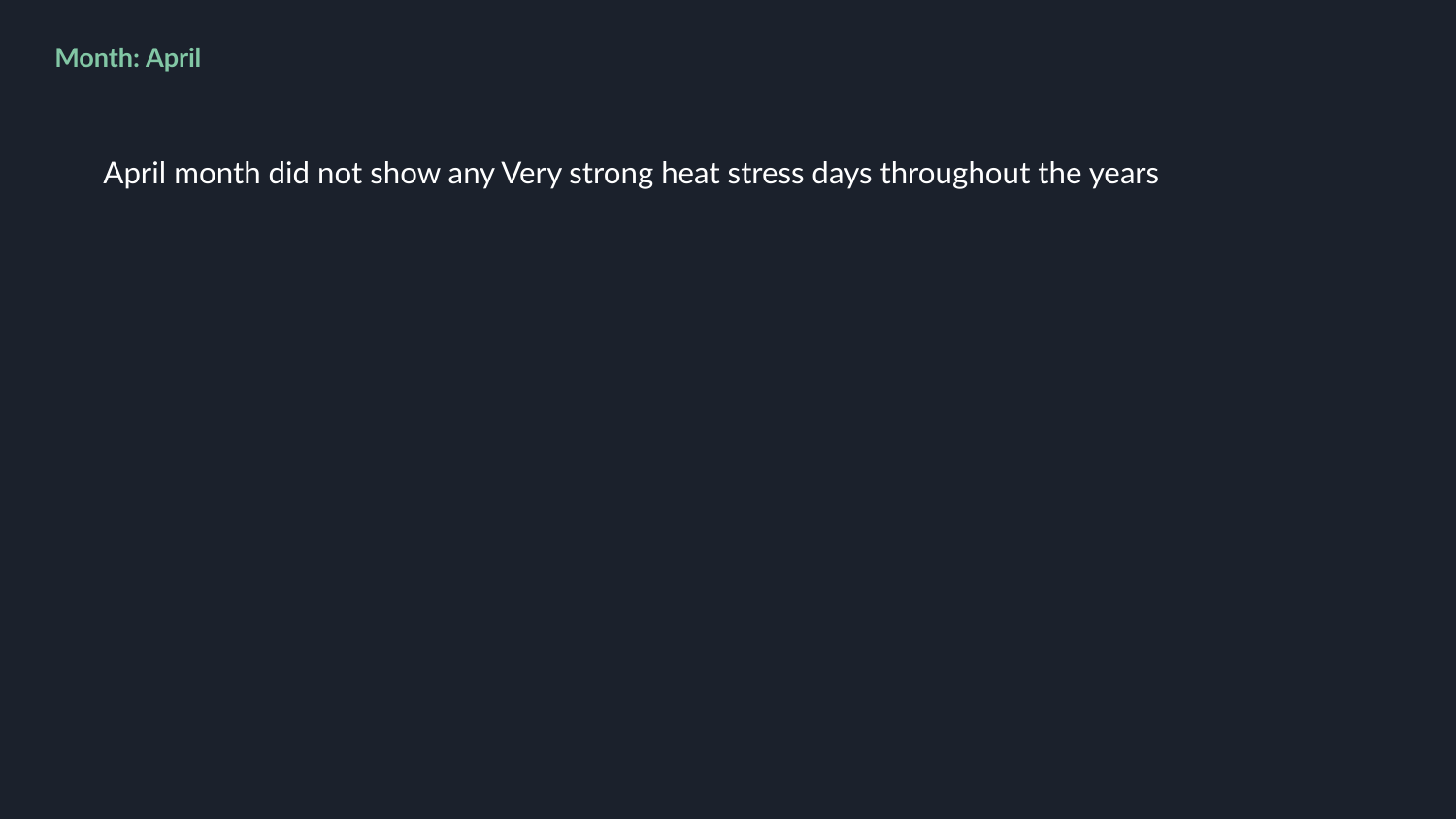

Month: April
April month did not show any Very strong heat stress days throughout the years